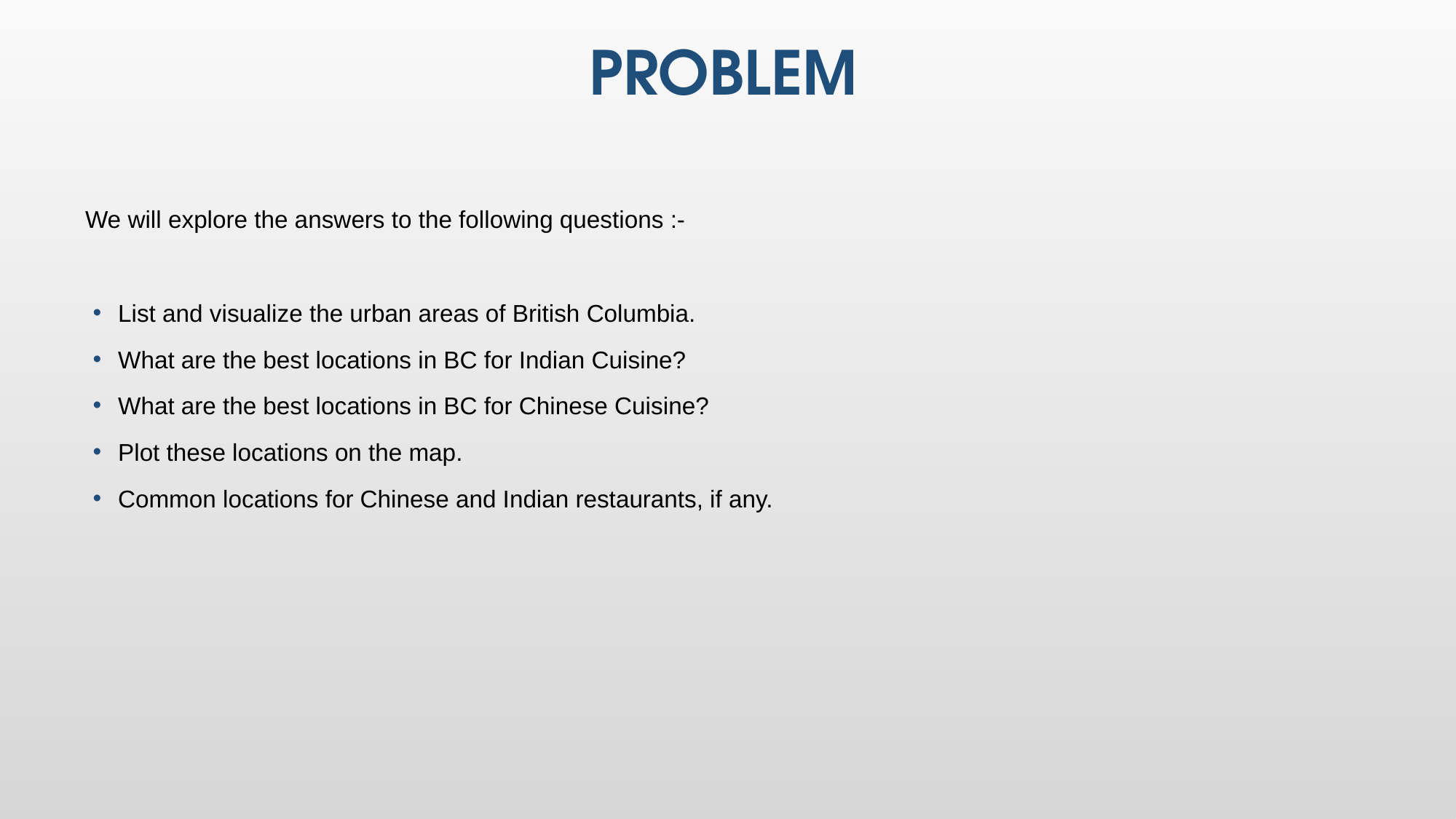

# PROBLEM
We will explore the answers to the following questions :-

List and visualize the urban areas of British Columbia.
What are the best locations in BC for Indian Cuisine?
What are the best locations in BC for Chinese Cuisine?
Plot these locations on the map.
Common locations for Chinese and Indian restaurants, if any.